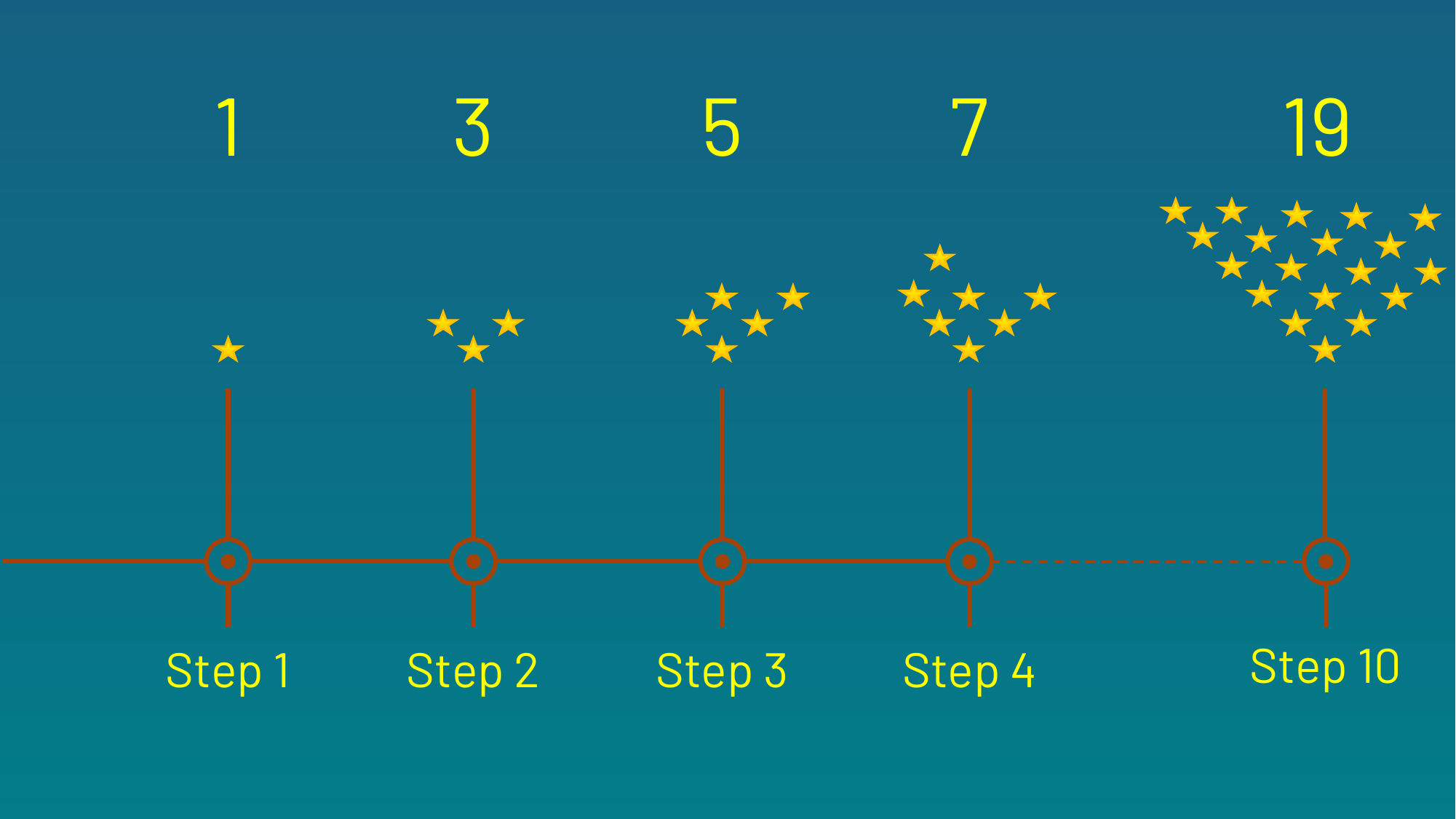

1
3
5
7
19

Step 10
Step 3
Step 4
Step 1
Step 2